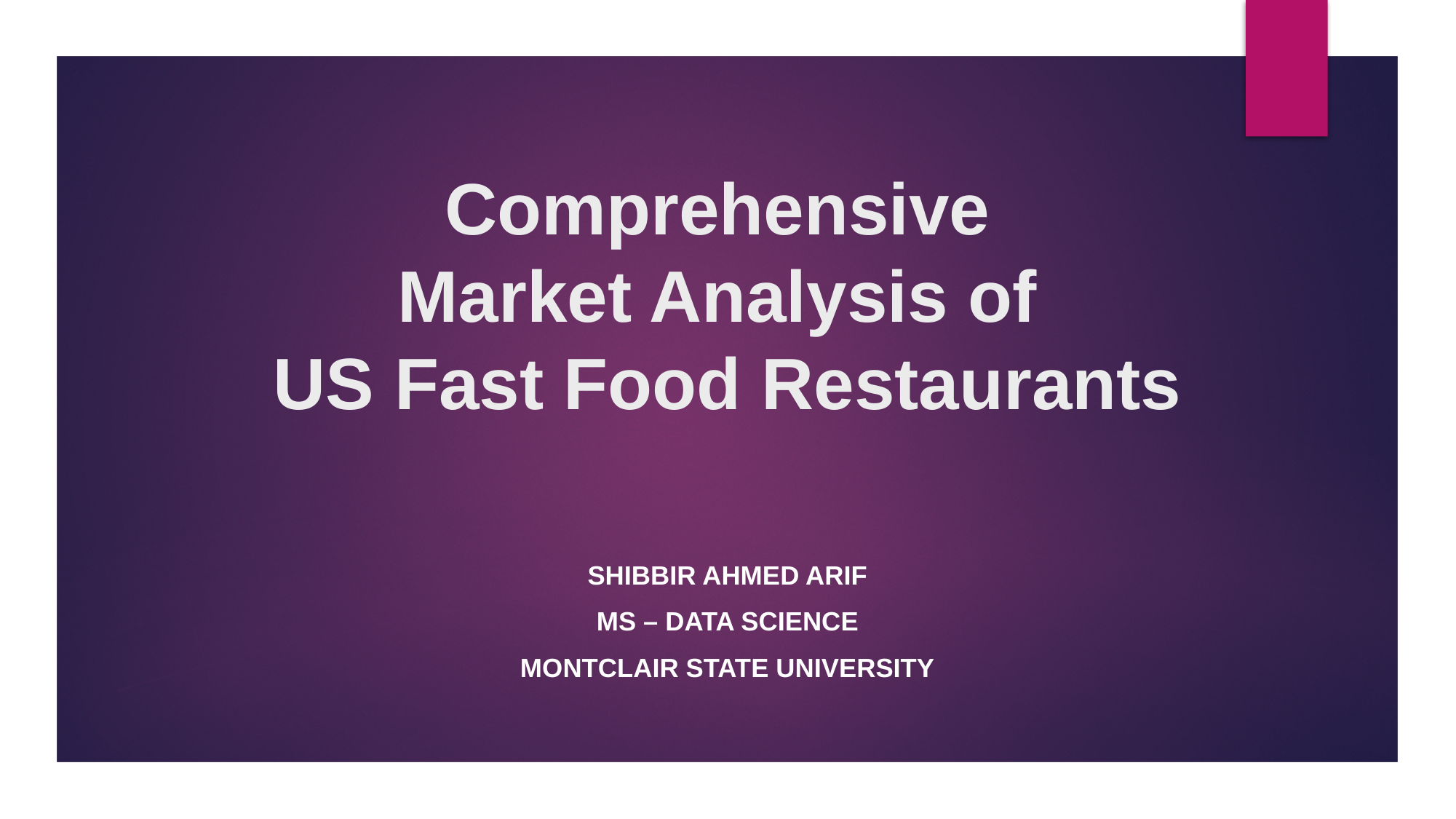

# Comprehensive Market Analysis of US Fast Food Restaurants
Shibbir ahmed arif
MS – Data Science
Montclair state university